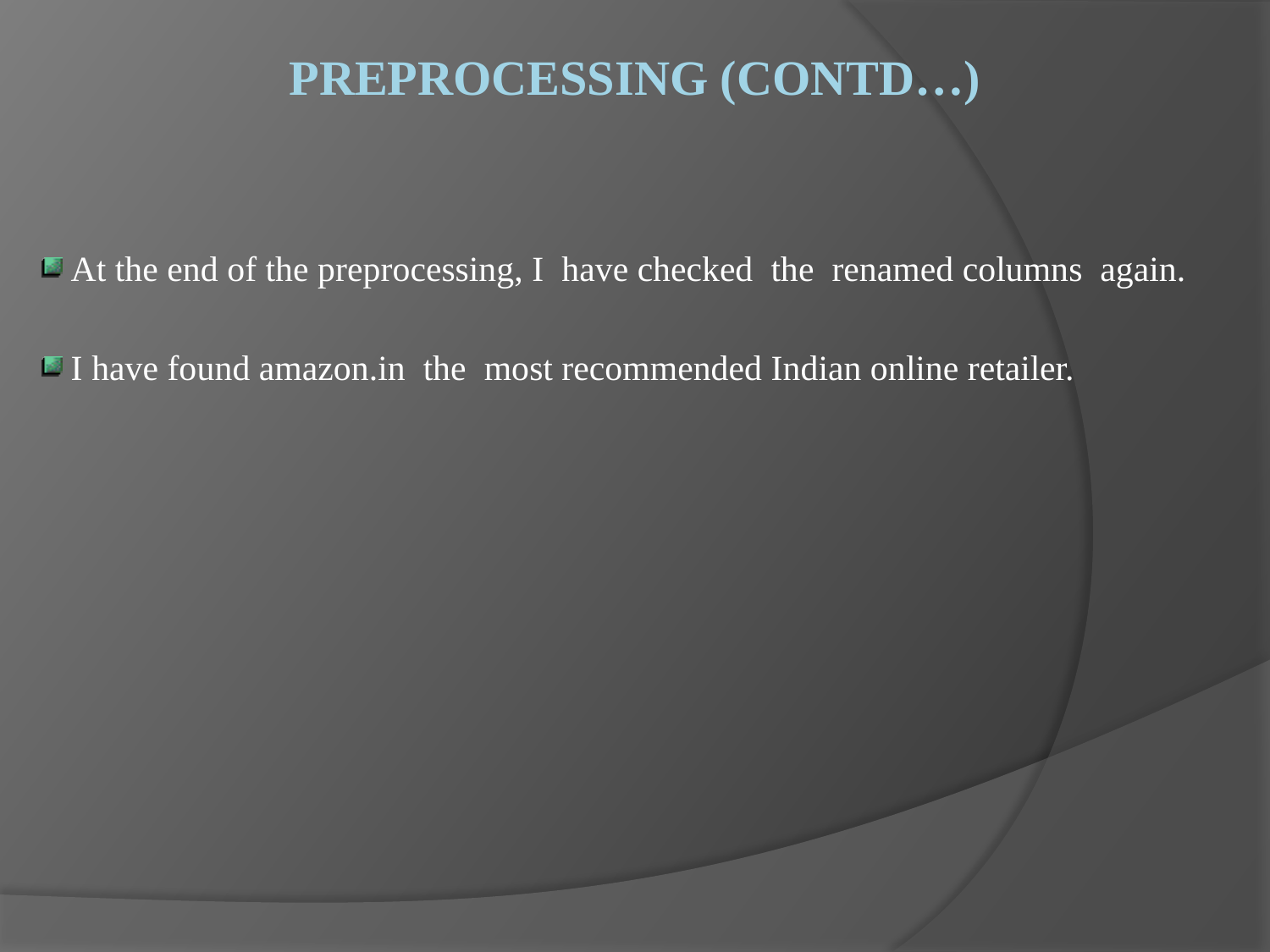

# Preprocessing (contd…)

 At the end of the preprocessing, I  have checked  the  renamed columns  again.

 I have found amazon.in  the  most recommended Indian online retailer.